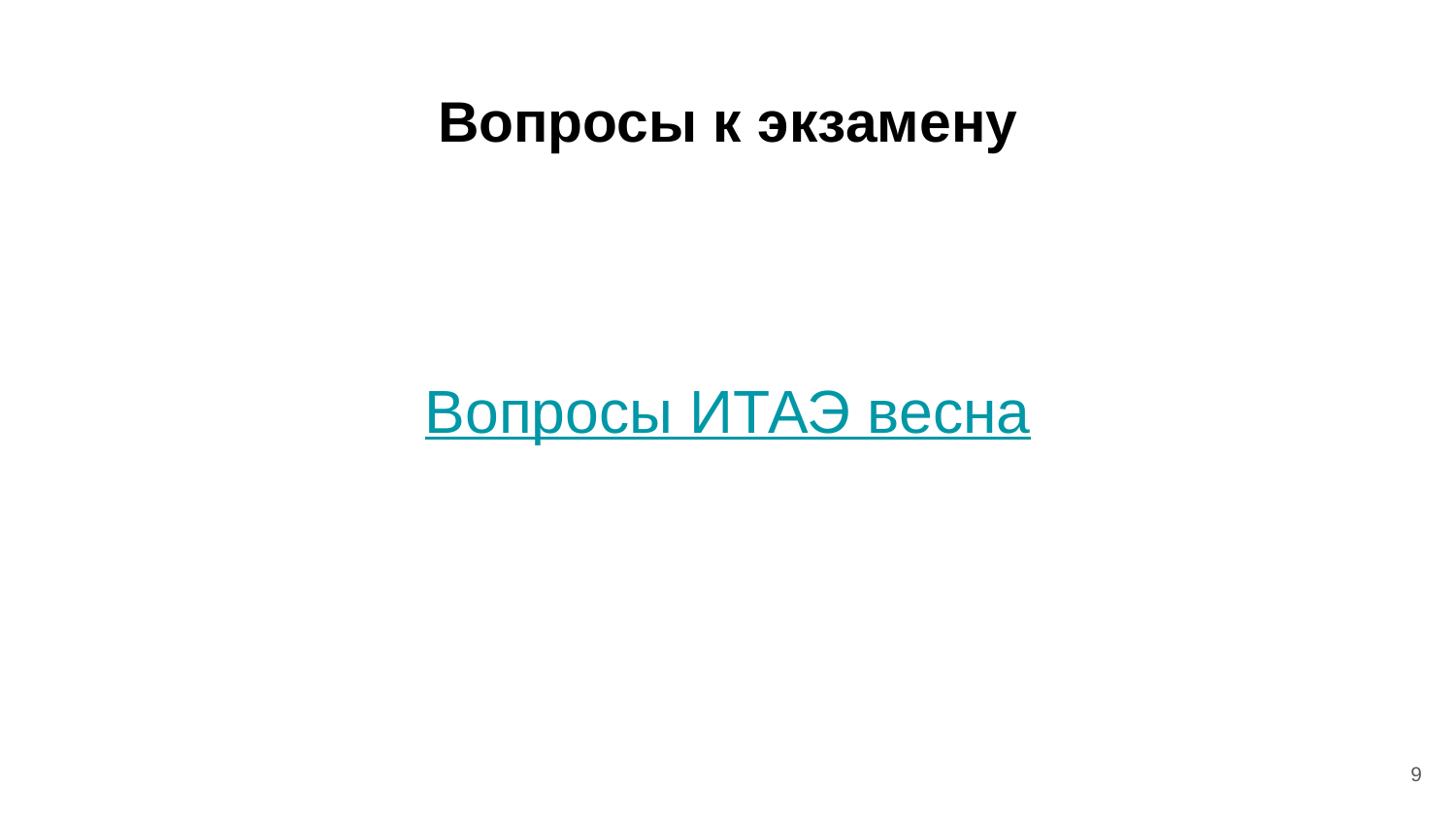

# Вопросы к экзамену
Вопросы ИТАЭ весна
9